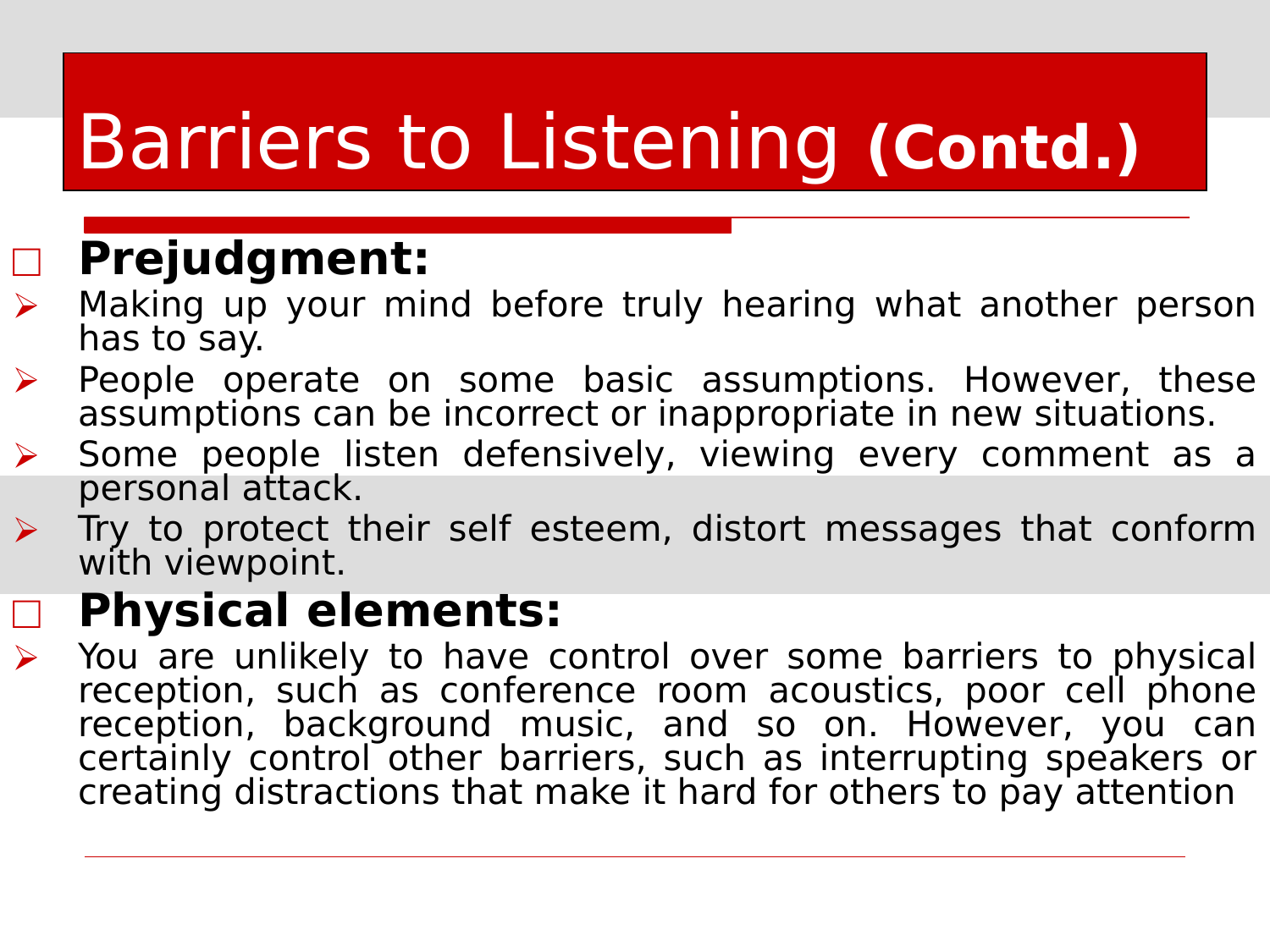

# Barriers to Listening (Contd.)
Prejudgment:
Making up your mind before truly hearing what another person has to say.
People operate on some basic assumptions. However, these assumptions can be incorrect or inappropriate in new situations.
Some people listen defensively, viewing every comment as a personal attack.
Try to protect their self esteem, distort messages that conform with viewpoint.
Physical elements:
You are unlikely to have control over some barriers to physical reception, such as conference room acoustics, poor cell phone reception, background music, and so on. However, you can certainly control other barriers, such as interrupting speakers or creating distractions that make it hard for others to pay attention